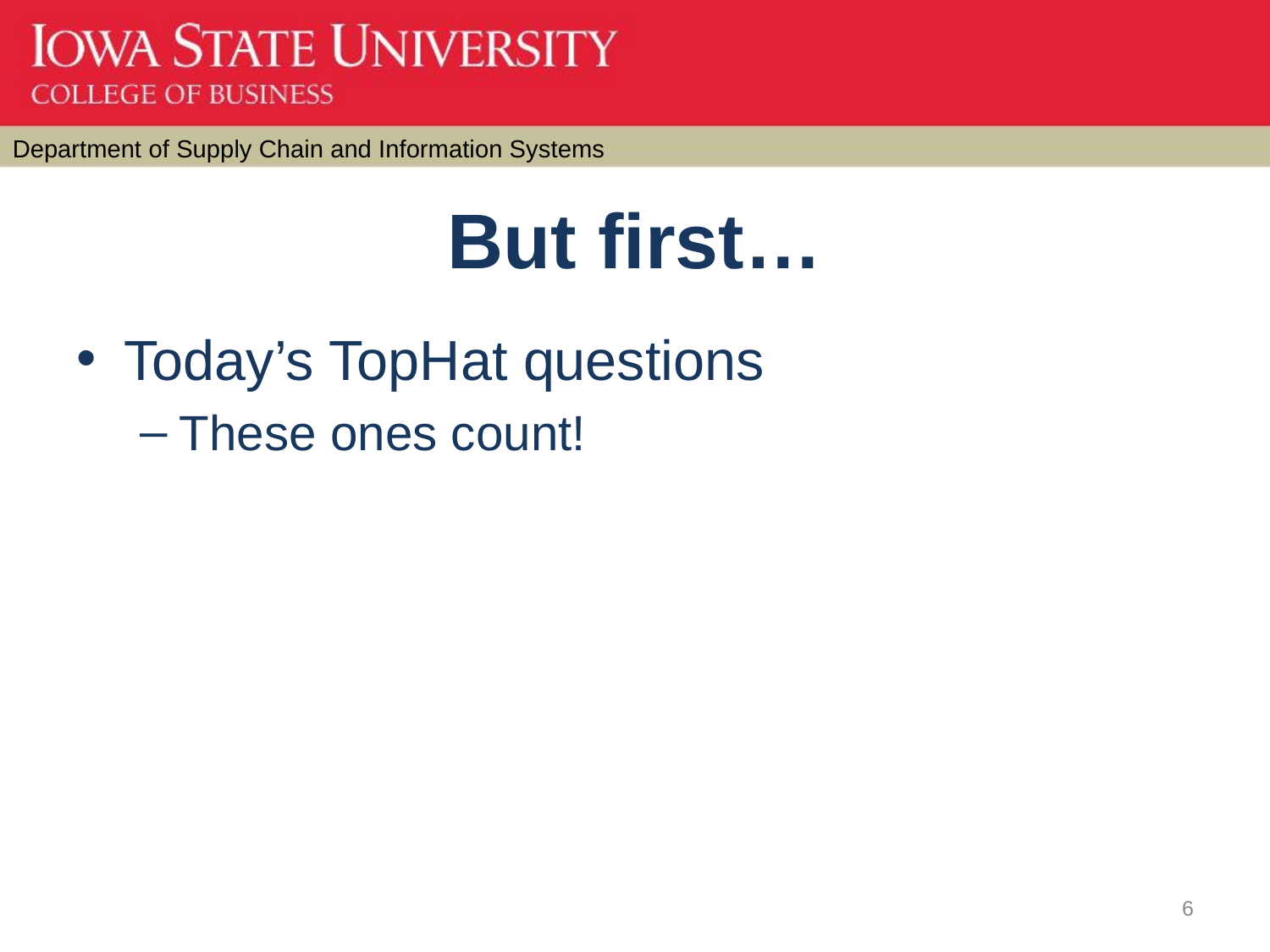

# But first…
Today’s TopHat questions
These ones count!
6